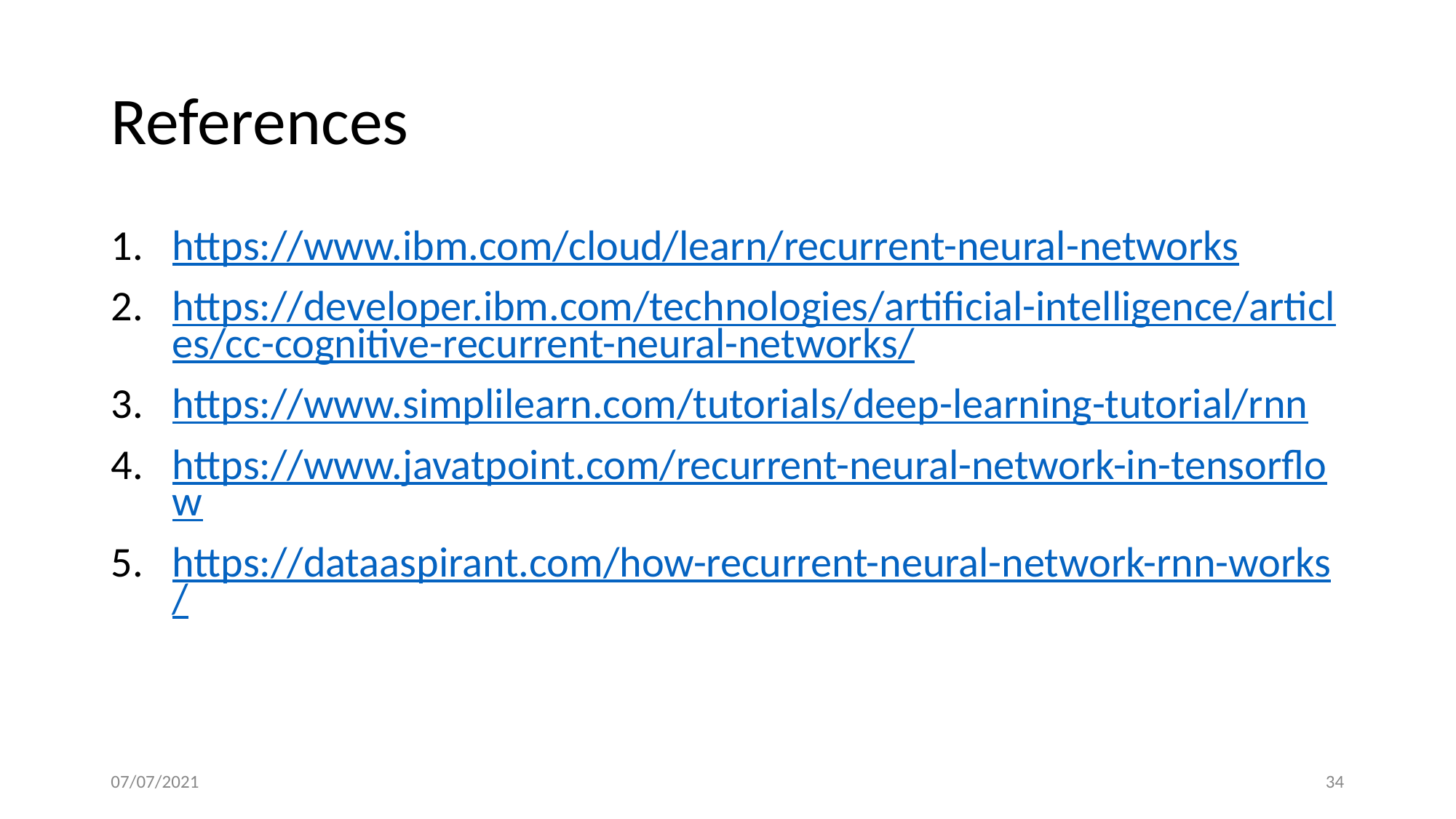

# References
https://www.ibm.com/cloud/learn/recurrent-neural-networks
https://developer.ibm.com/technologies/artificial-intelligence/articles/cc-cognitive-recurrent-neural-networks/
https://www.simplilearn.com/tutorials/deep-learning-tutorial/rnn
https://www.javatpoint.com/recurrent-neural-network-in-tensorflow
https://dataaspirant.com/how-recurrent-neural-network-rnn-works/

07/07/2021
34